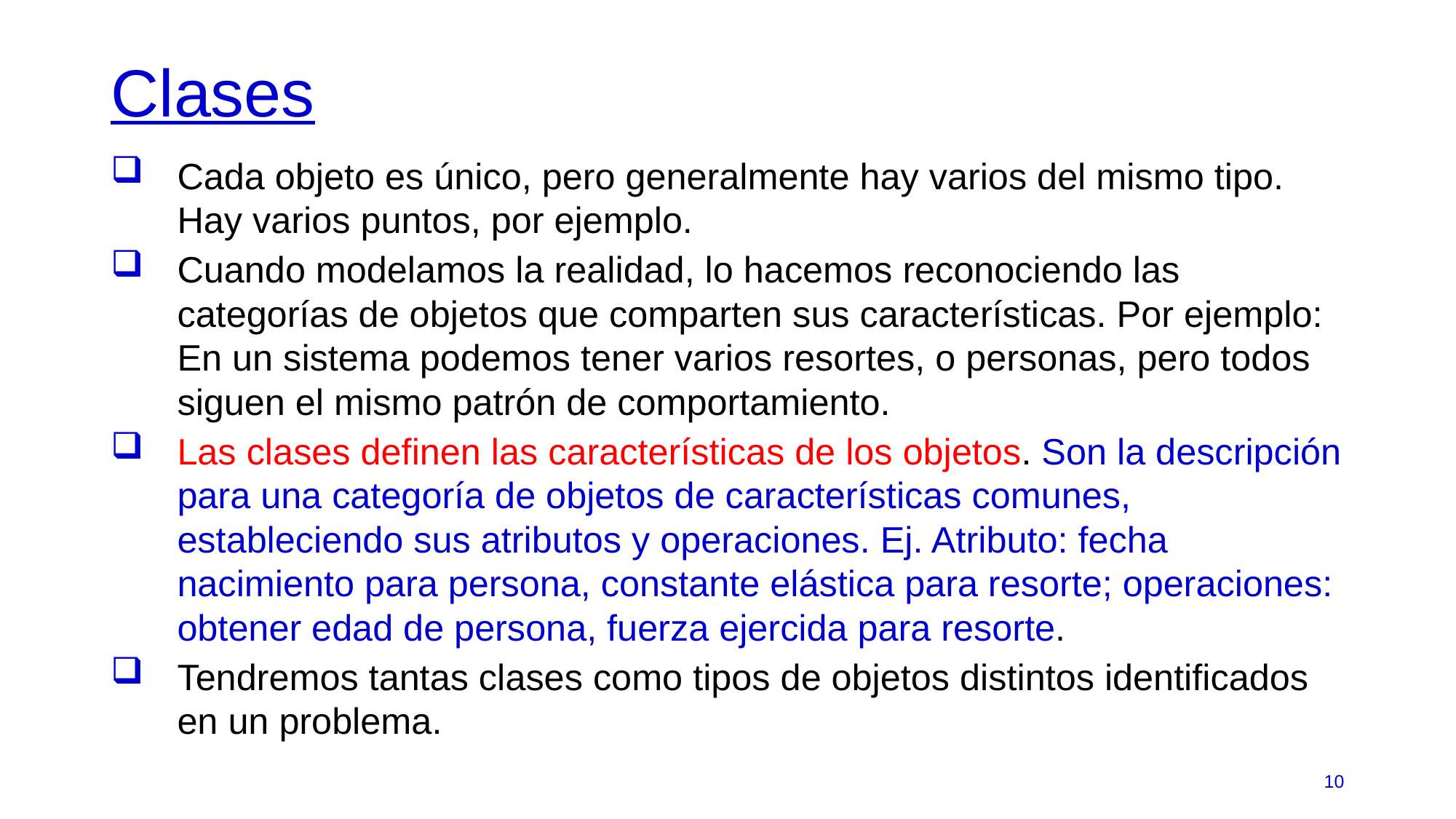

# Clases
Cada objeto es único, pero generalmente hay varios del mismo tipo. Hay varios puntos, por ejemplo.
Cuando modelamos la realidad, lo hacemos reconociendo las categorías de objetos que comparten sus características. Por ejemplo: En un sistema podemos tener varios resortes, o personas, pero todos siguen el mismo patrón de comportamiento.
Las clases definen las características de los objetos. Son la descripción para una categoría de objetos de características comunes, estableciendo sus atributos y operaciones. Ej. Atributo: fecha nacimiento para persona, constante elástica para resorte; operaciones: obtener edad de persona, fuerza ejercida para resorte.
Tendremos tantas clases como tipos de objetos distintos identificados en un problema.
10